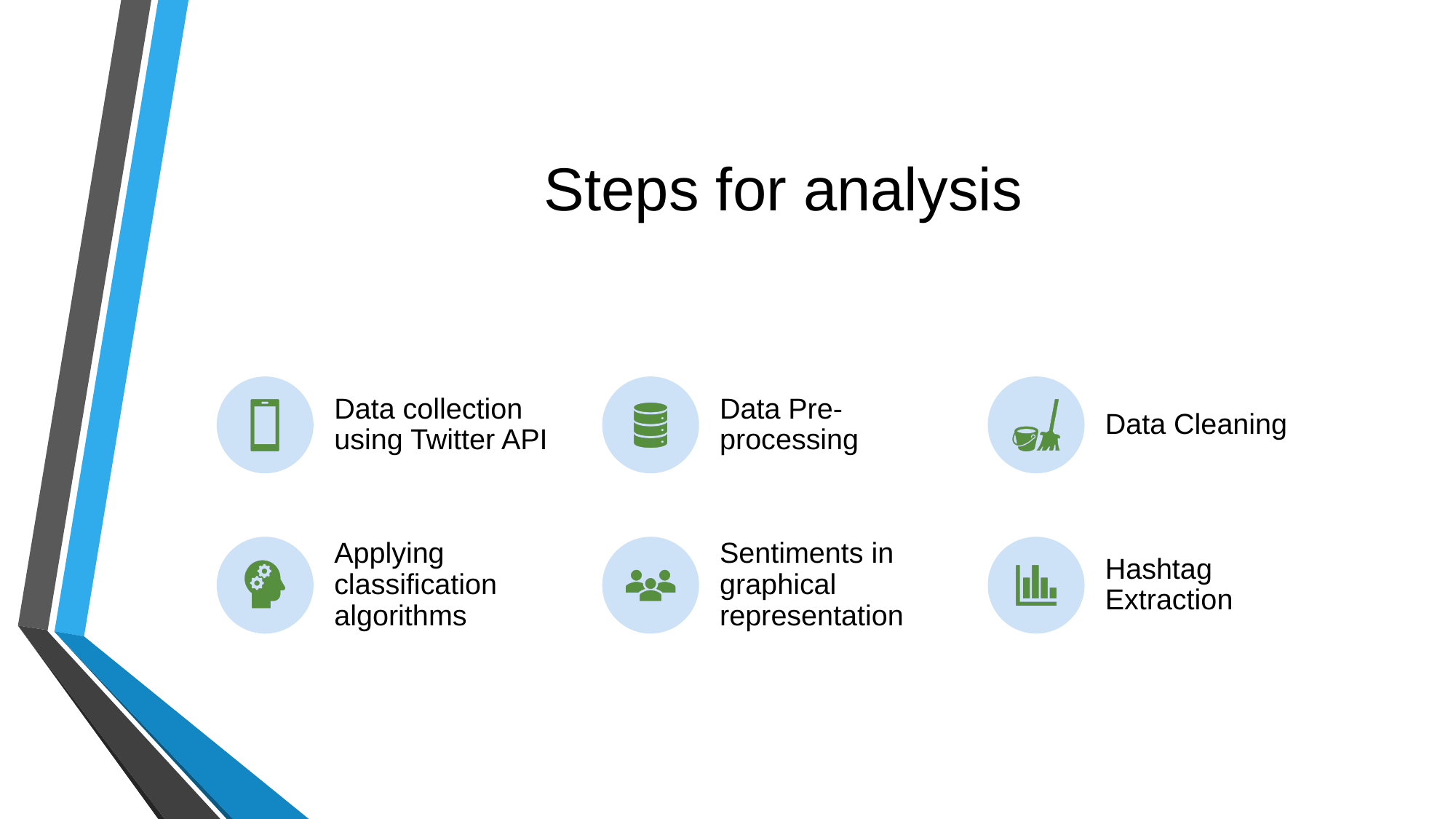

# Steps for analysis
Data collection using Twitter API
Data Pre-processing
Data Cleaning
Applying classification algorithms
Sentiments in graphical representation
Hashtag Extraction